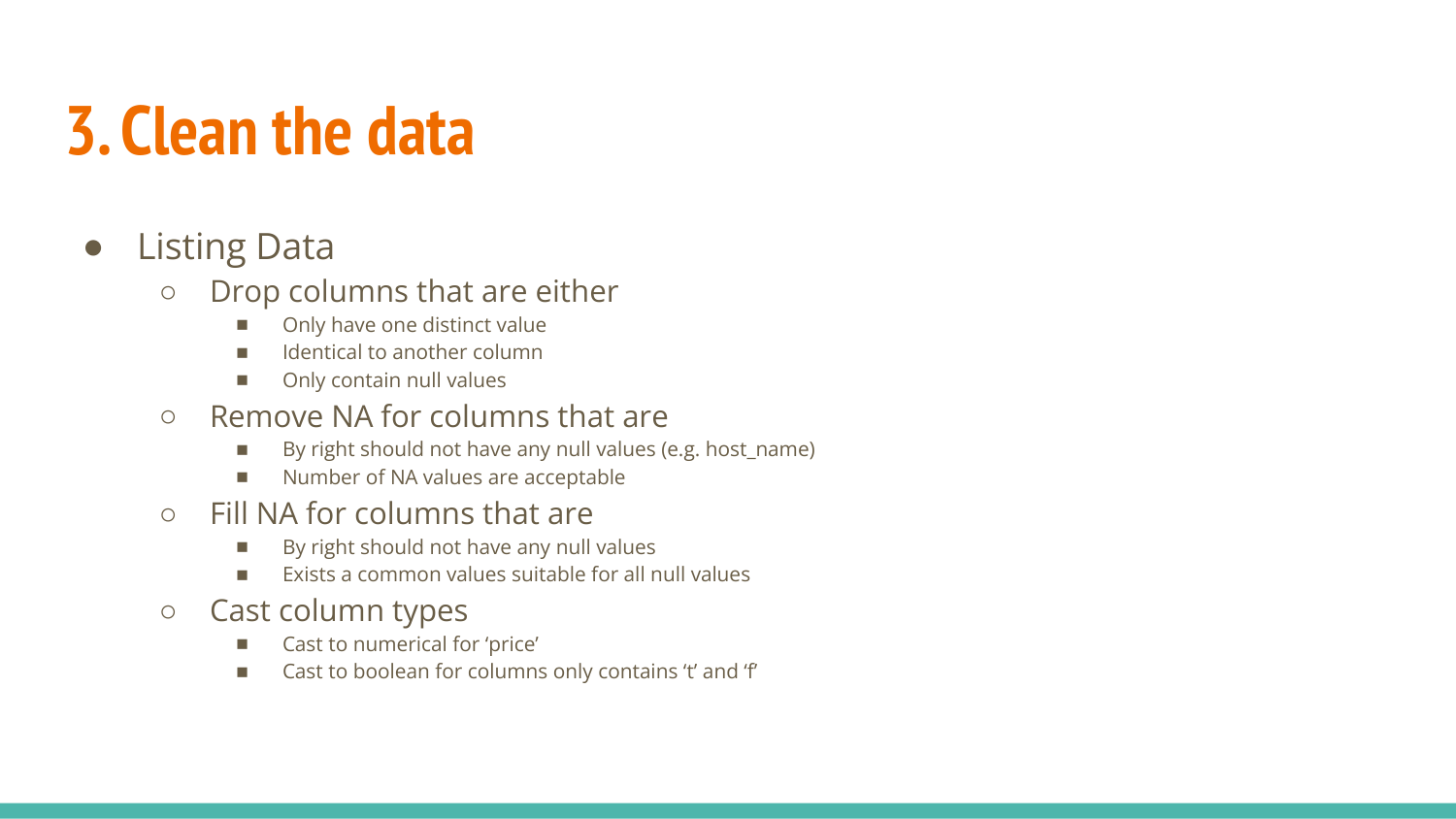

# 3. Clean the data
Listing Data
Drop columns that are either
Only have one distinct value
Identical to another column
Only contain null values
Remove NA for columns that are
By right should not have any null values (e.g. host_name)
Number of NA values are acceptable
Fill NA for columns that are
By right should not have any null values
Exists a common values suitable for all null values
Cast column types
Cast to numerical for ‘price’
Cast to boolean for columns only contains ‘t’ and ‘f’